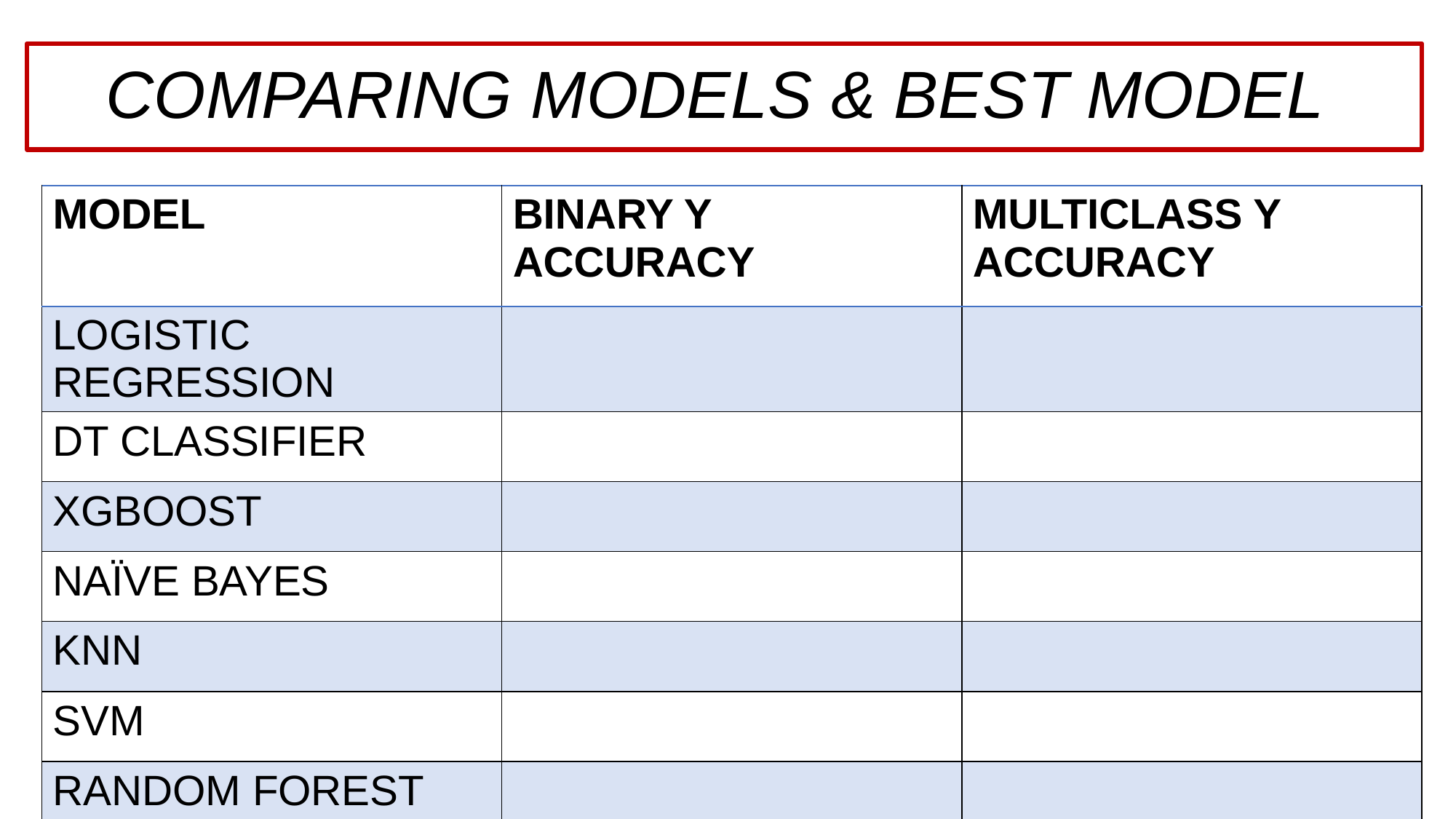

# COMPARING MODELS & BEST MODEL
| MODEL | BINARY Y ACCURACY | MULTICLASS Y ACCURACY |
| --- | --- | --- |
| LOGISTIC REGRESSION |  |  |
| DT CLASSIFIER |  |  |
| XGBOOST |  |  |
| NAÏVE BAYES |  |  |
| KNN |  |  |
| SVM |  |  |
| RANDOM FOREST |  |  |